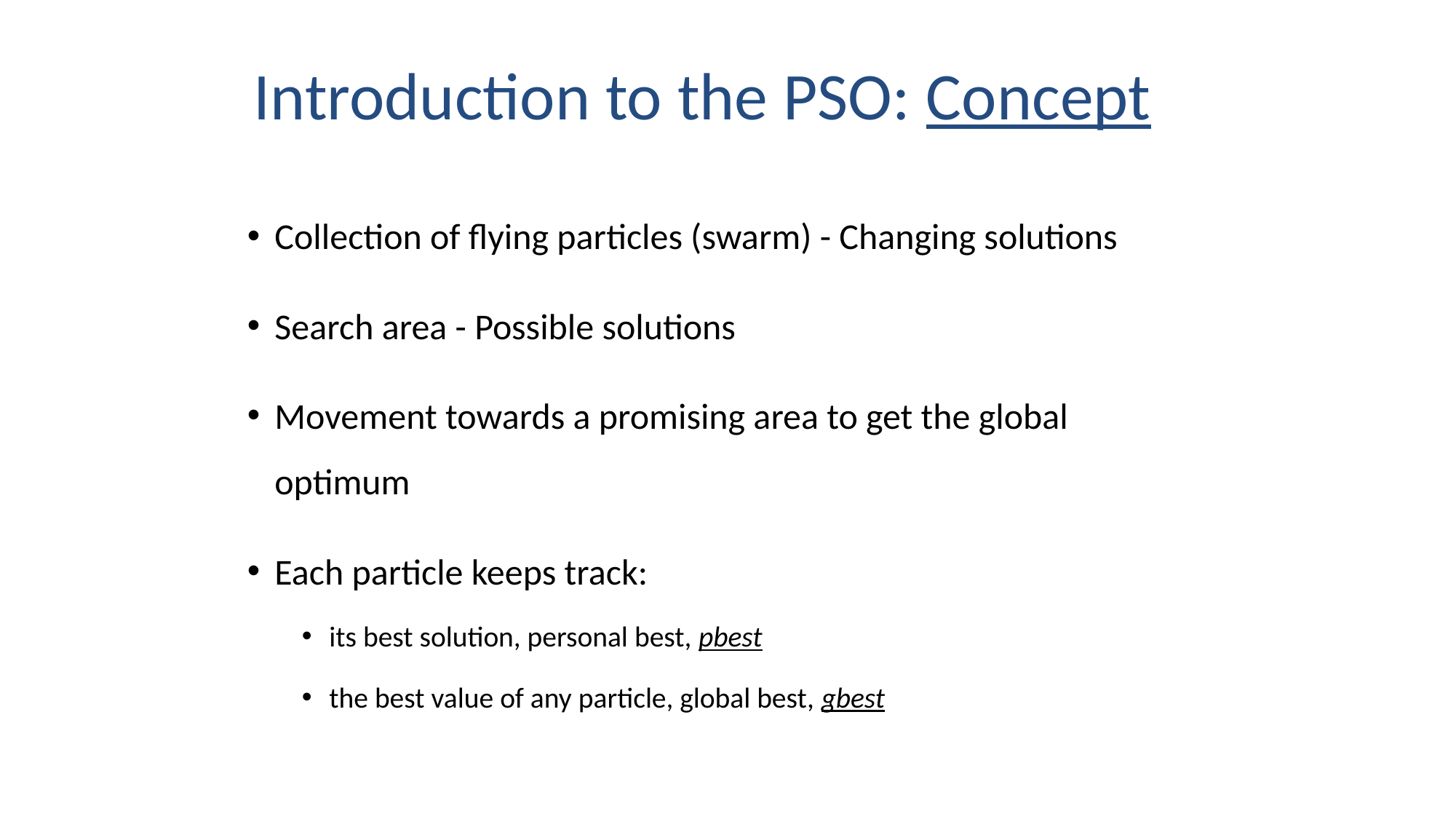

# Introduction to the PSO: Concept
Collection of flying particles (swarm) - Changing solutions
Search area - Possible solutions
Movement towards a promising area to get the global optimum
Each particle keeps track:
its best solution, personal best, pbest
the best value of any particle, global best, gbest